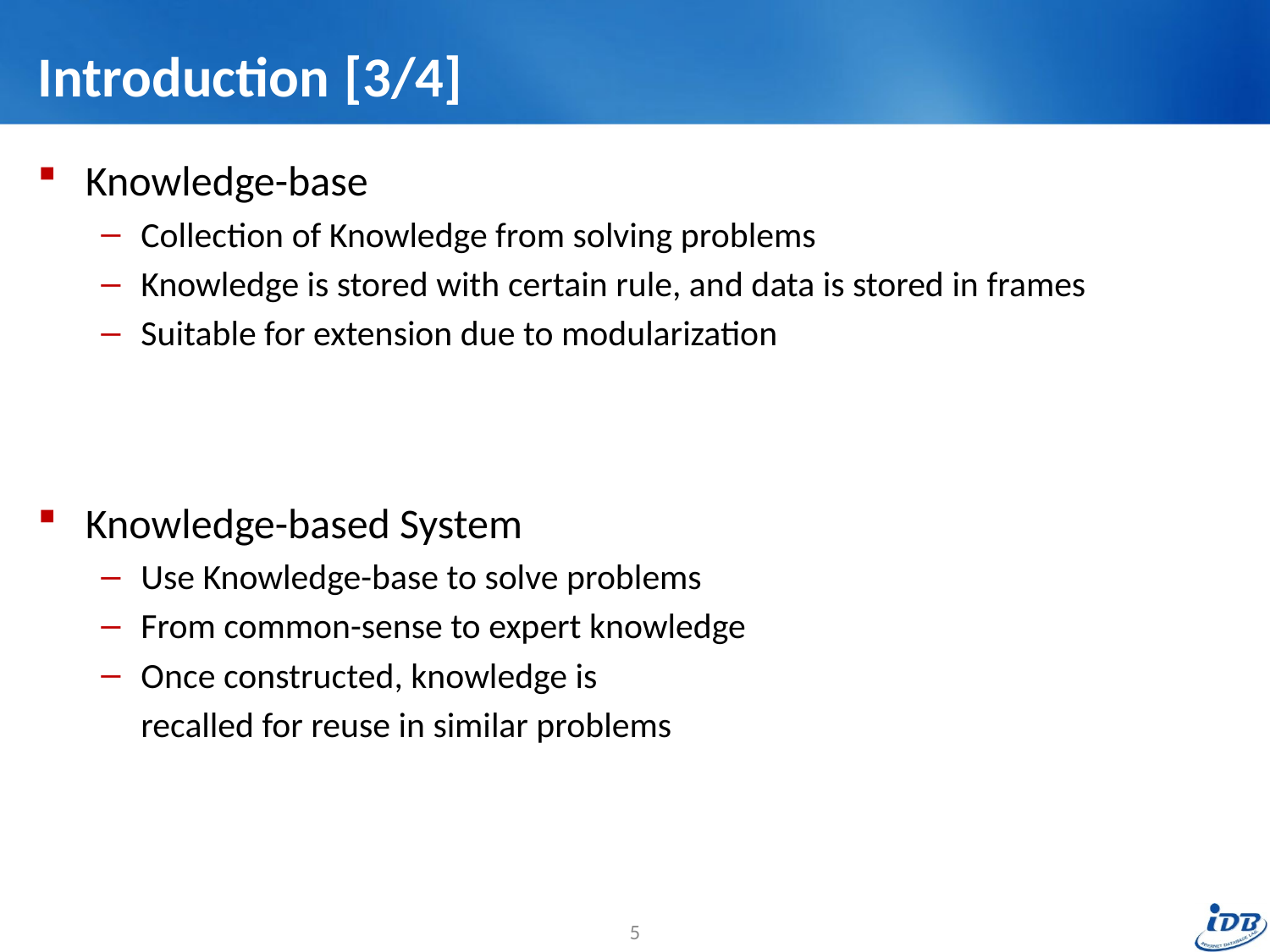

# Introduction [3/4]
Knowledge-base
Collection of Knowledge from solving problems
Knowledge is stored with certain rule, and data is stored in frames
Suitable for extension due to modularization

Knowledge-based System
Use Knowledge-base to solve problems
From common-sense to expert knowledge
Once constructed, knowledge is
	recalled for reuse in similar problems

5